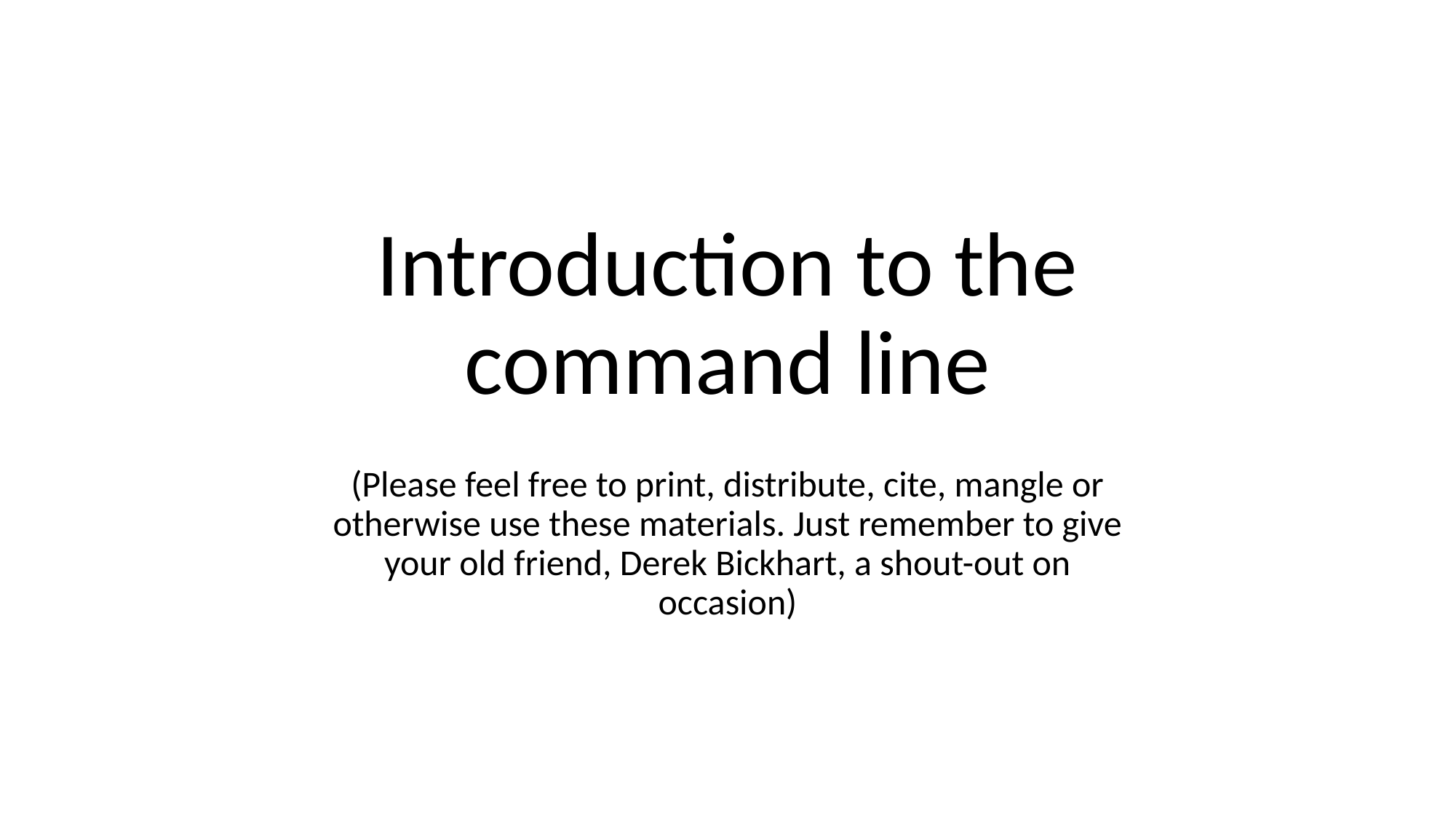

# Introduction to the command line
(Please feel free to print, distribute, cite, mangle or otherwise use these materials. Just remember to give your old friend, Derek Bickhart, a shout-out on occasion)